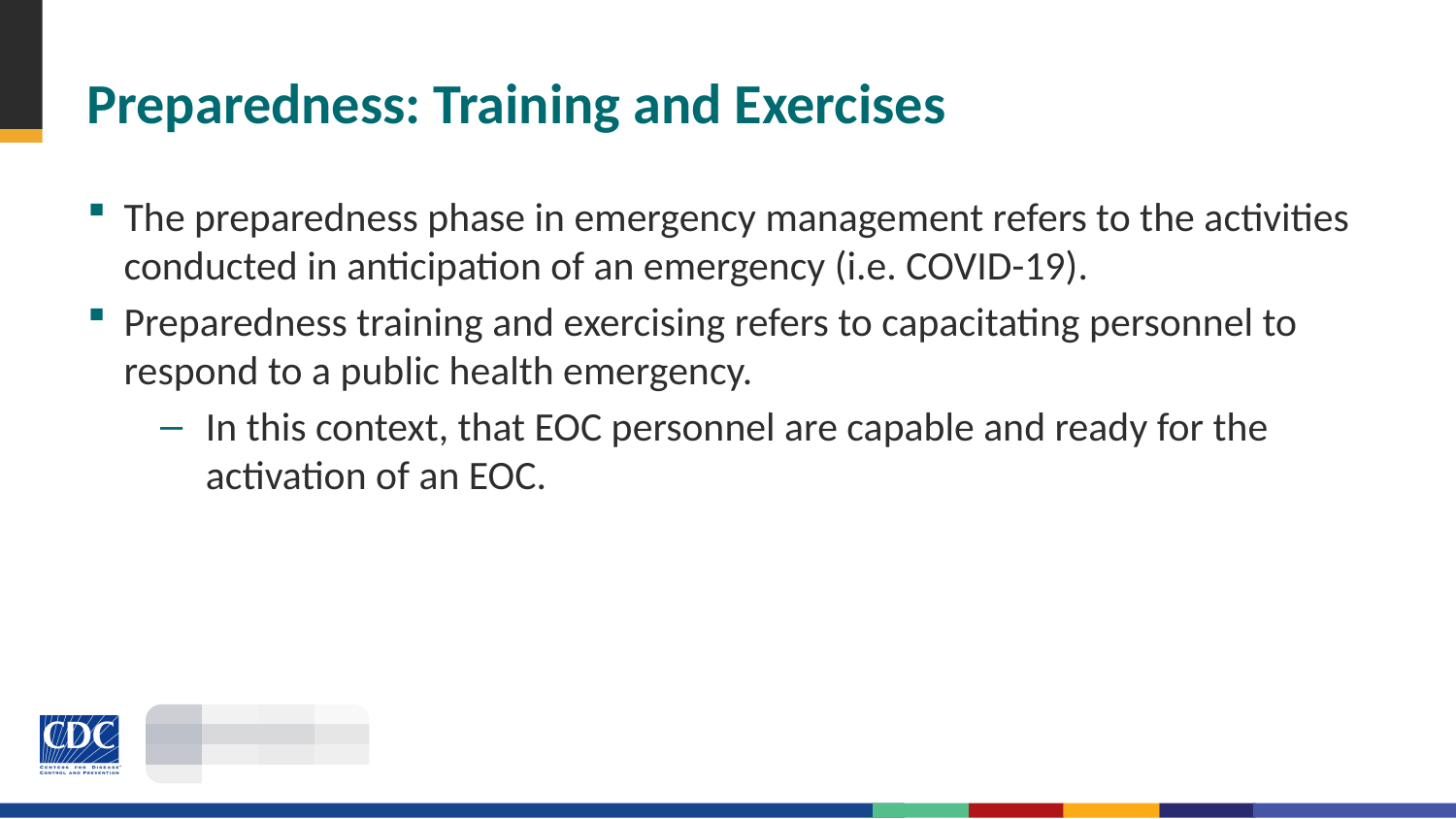

# Preparedness: Training and Exercises
The preparedness phase in emergency management refers to the activities conducted in anticipation of an emergency (i.e. COVID-19).
Preparedness training and exercising refers to capacitating personnel to respond to a public health emergency.
In this context, that EOC personnel are capable and ready for the activation of an EOC.